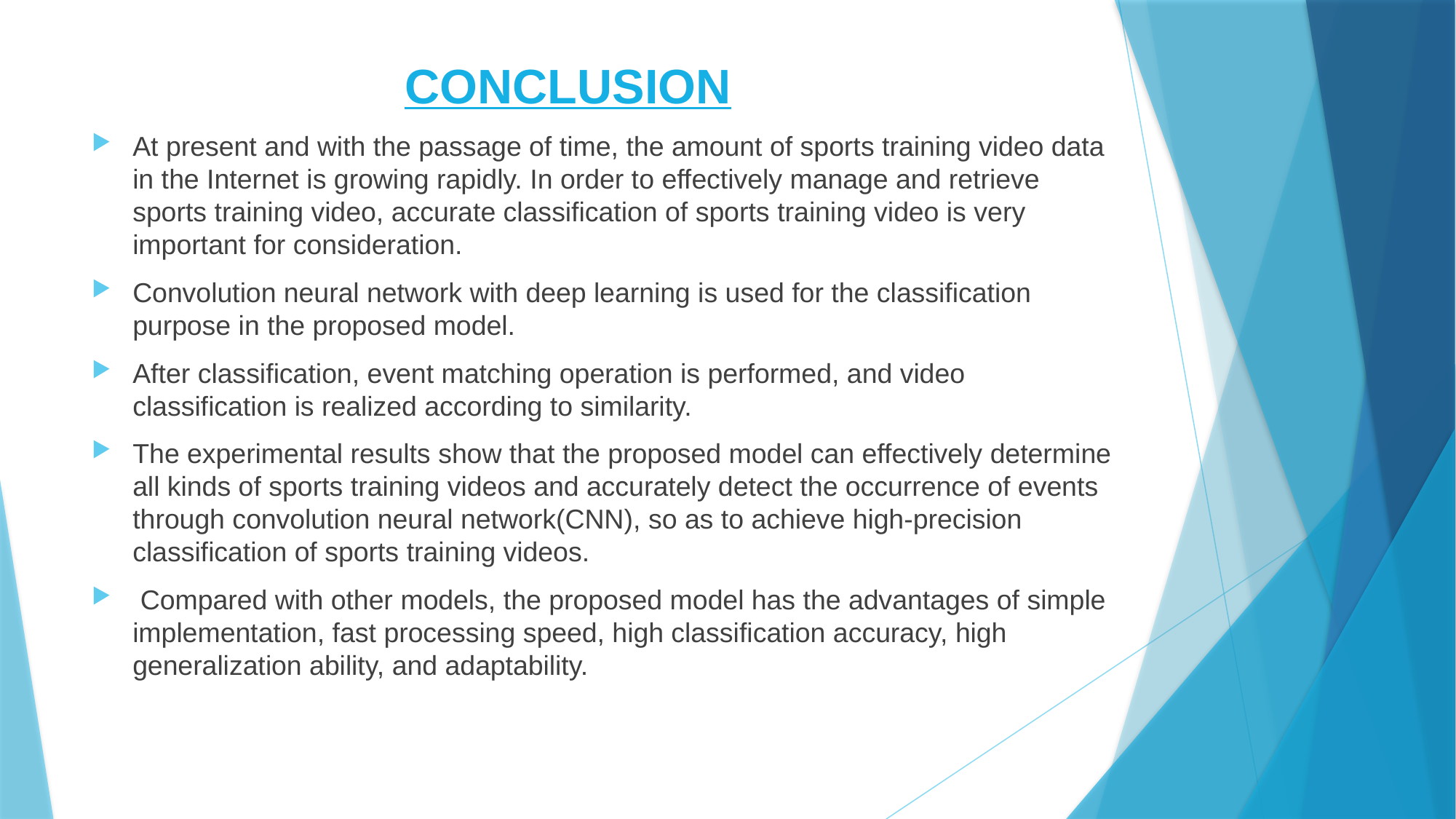

CONCLUSION
At present and with the passage of time, the amount of sports training video data in the Internet is growing rapidly. In order to effectively manage and retrieve sports training video, accurate classification of sports training video is very important for consideration.
Convolution neural network with deep learning is used for the classification purpose in the proposed model.
After classification, event matching operation is performed, and video classification is realized according to similarity.
The experimental results show that the proposed model can effectively determine all kinds of sports training videos and accurately detect the occurrence of events through convolution neural network(CNN), so as to achieve high-precision classification of sports training videos.
 Compared with other models, the proposed model has the advantages of simple implementation, fast processing speed, high classification accuracy, high generalization ability, and adaptability.